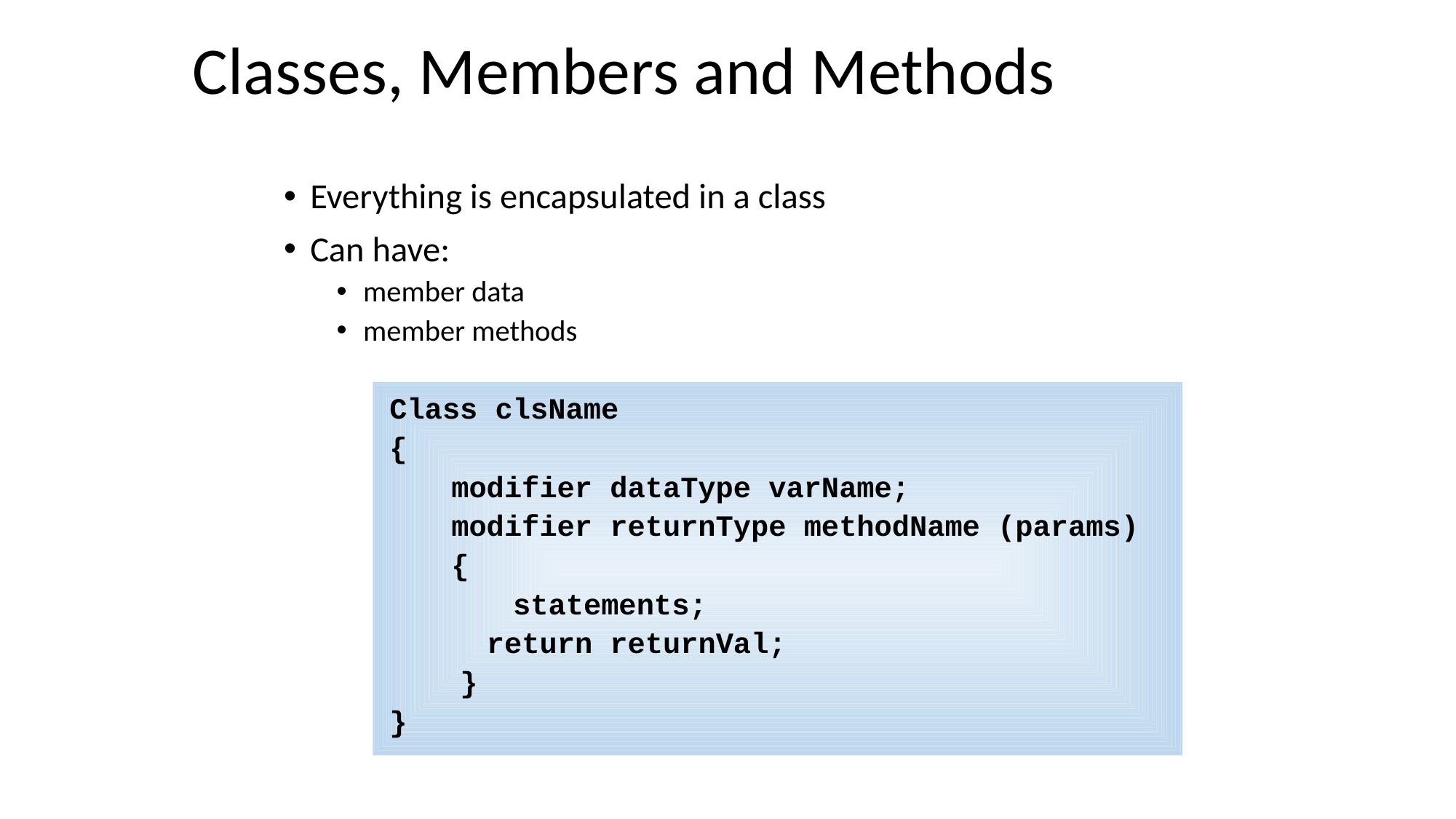

# Classes, Members and Methods
Everything is encapsulated in a class
Can have:
member data
member methods

   Class clsName
   {
	     modifier dataType varName;
	     modifier returnType methodName (params)
	     {
          statements;
	  	 return returnVal;
       }
   }